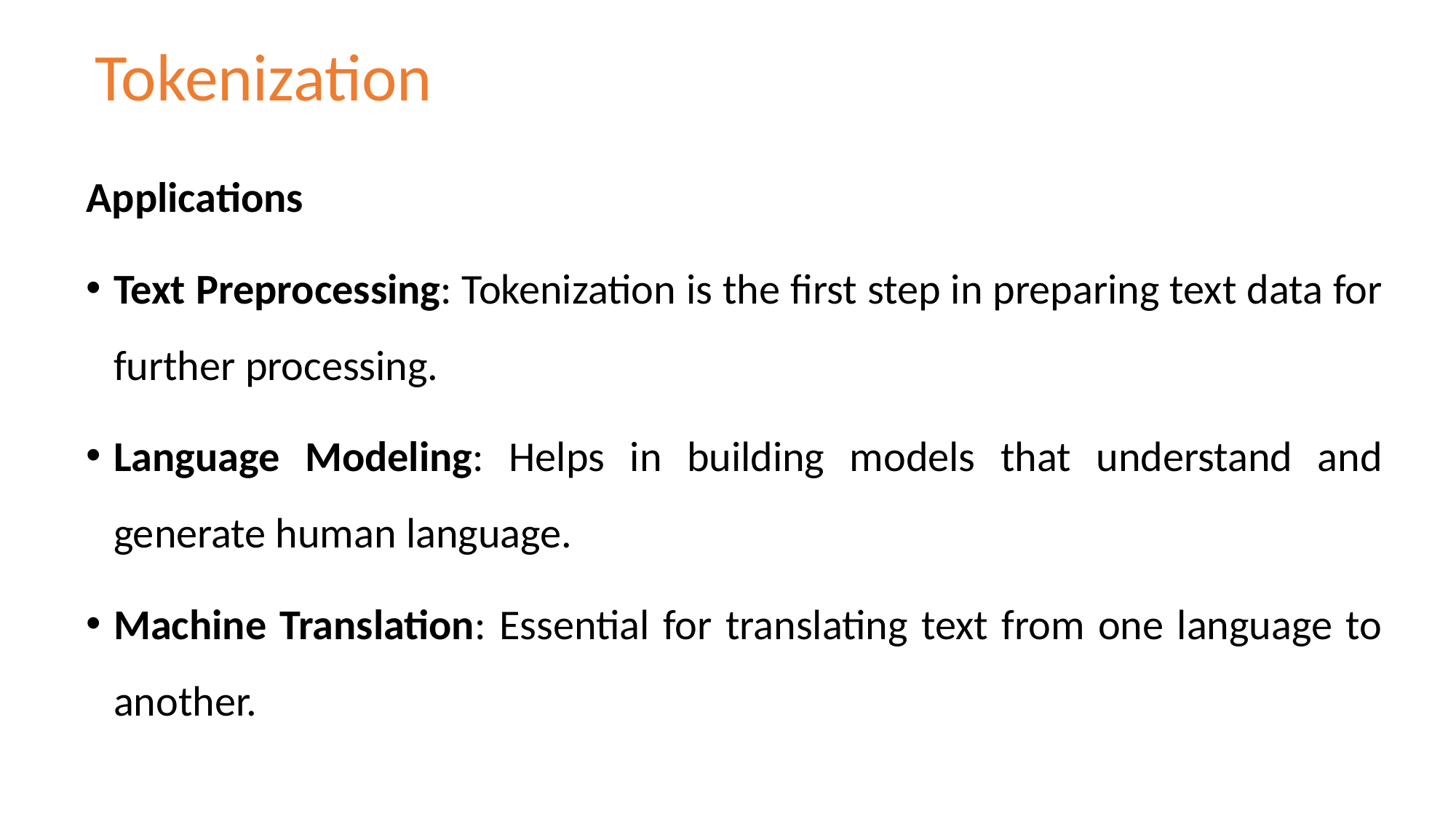

# Tokenization
Applications
Text Preprocessing: Tokenization is the first step in preparing text data for further processing.
Language Modeling: Helps in building models that understand and generate human language.
Machine Translation: Essential for translating text from one language to another.